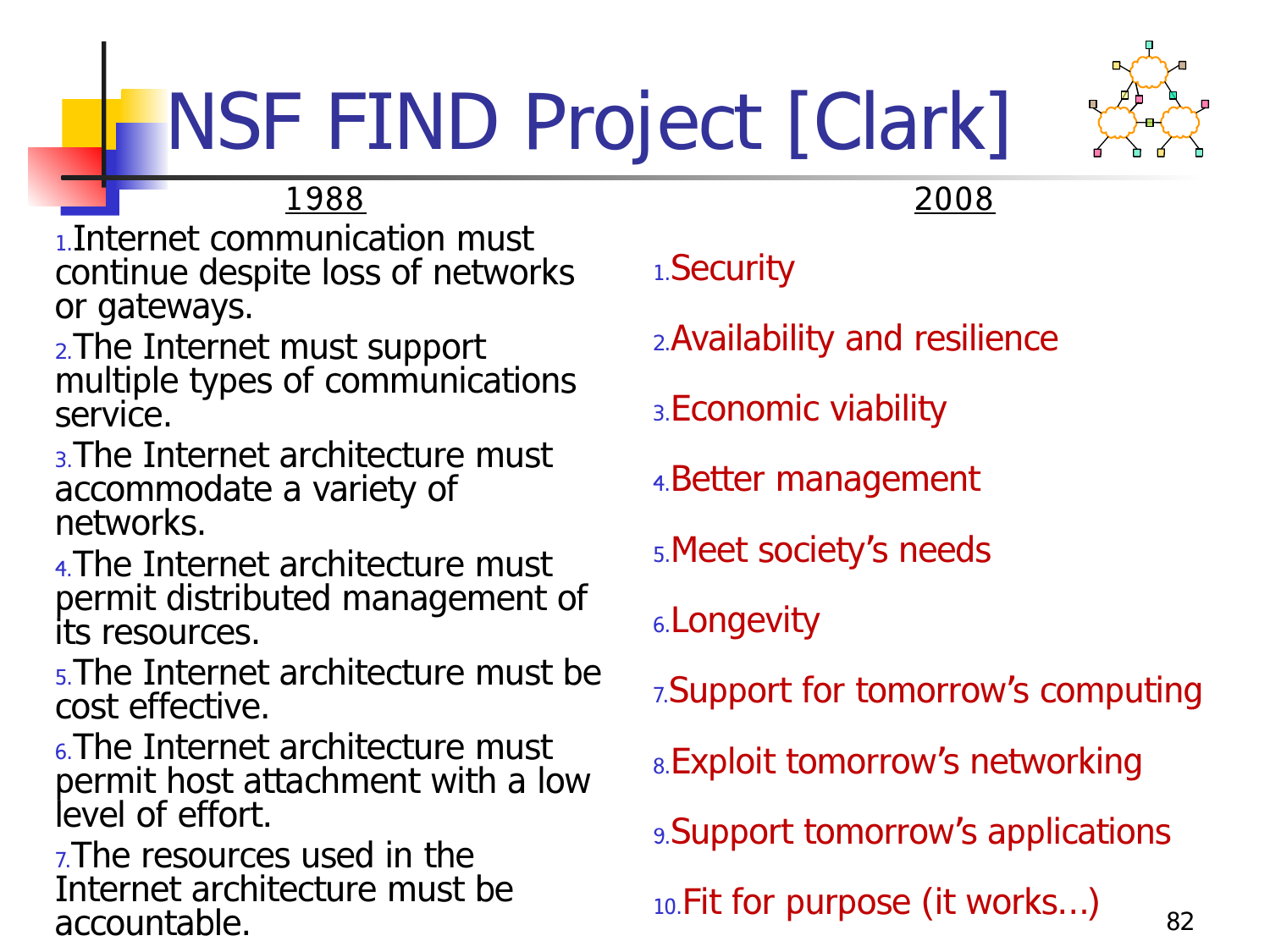

# NSF FIND Project [Clark]
1988
Internet communication must continue despite loss of networks or gateways.
The Internet must support multiple types of communications service.
The Internet architecture must accommodate a variety of networks.
The Internet architecture must permit distributed management of its resources.
The Internet architecture must be cost effective.
The Internet architecture must permit host attachment with a low level of effort.
The resources used in the Internet architecture must be accountable.

2008
Security
Availability and resilience
Economic viability
Better management
Meet society’s needs
Longevity
Support for tomorrow’s computing
Exploit tomorrow’s networking
Support tomorrow’s applications
Fit for purpose (it works...)
82